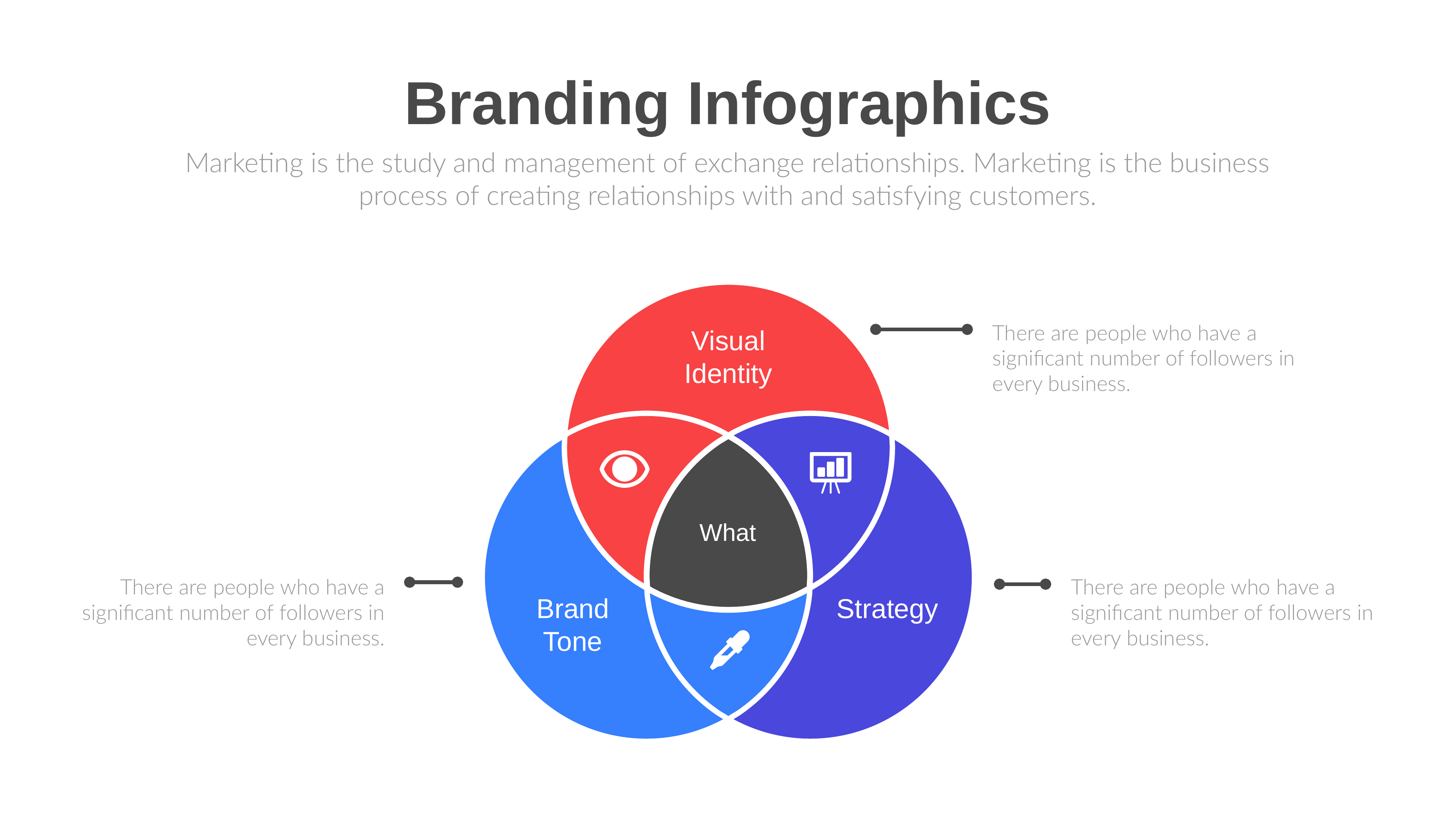

Branding Infographics
Marketing is the study and management of exchange relationships. Marketing is the business process of creating relationships with and satisfying customers.

There are people who have a significant number of followers in every business.
Visual Identity

What
There are people who have a significant number of followers in every business.
There are people who have a significant number of followers in every business.
Strategy
Brand Tone
62%
Your Title